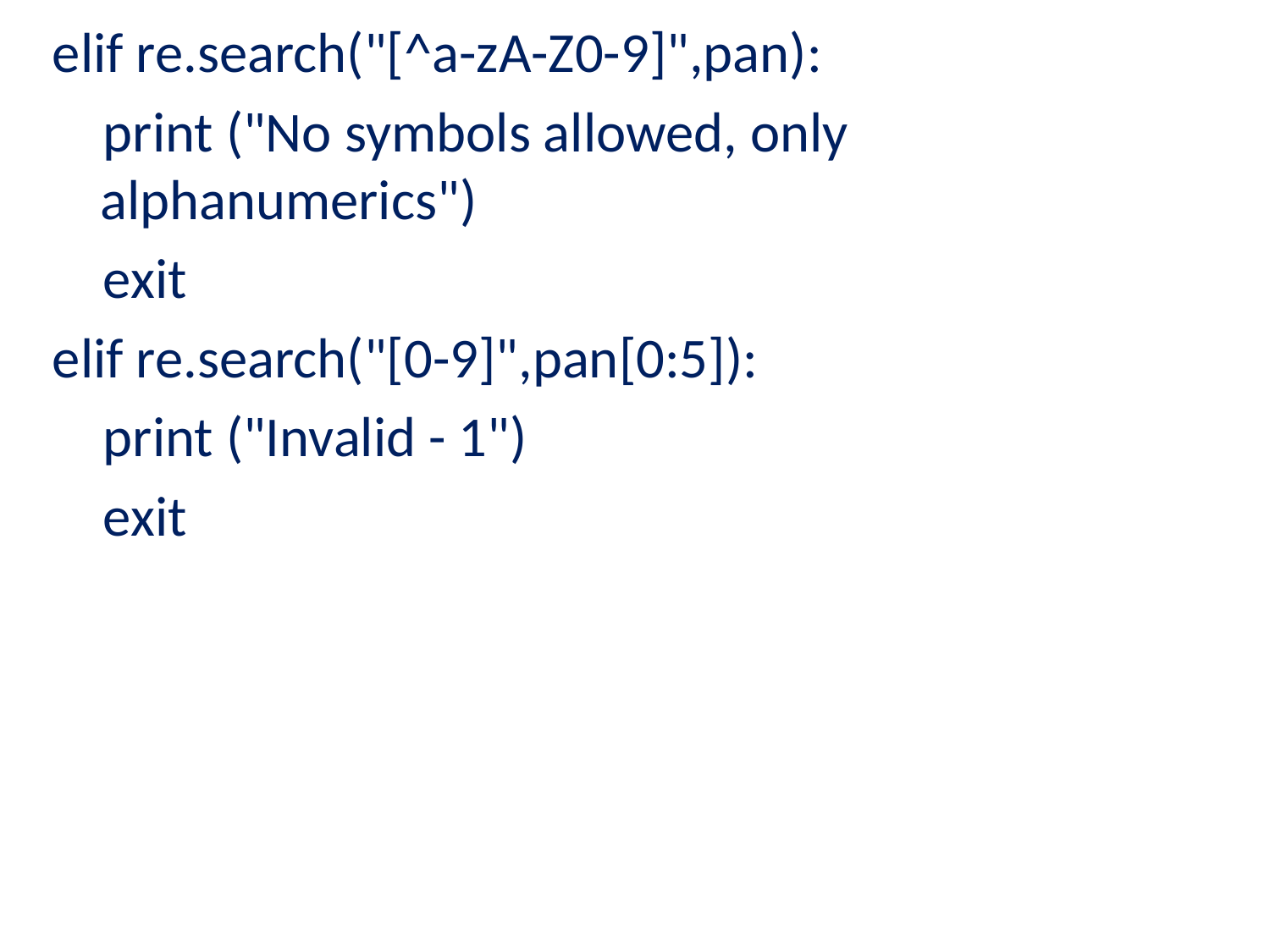

elif re.search("[^a-zA-Z0-9]",pan):
    print ("No symbols allowed, only alphanumerics")
    exit
elif re.search("[0-9]",pan[0:5]):
    print ("Invalid - 1")
    exit